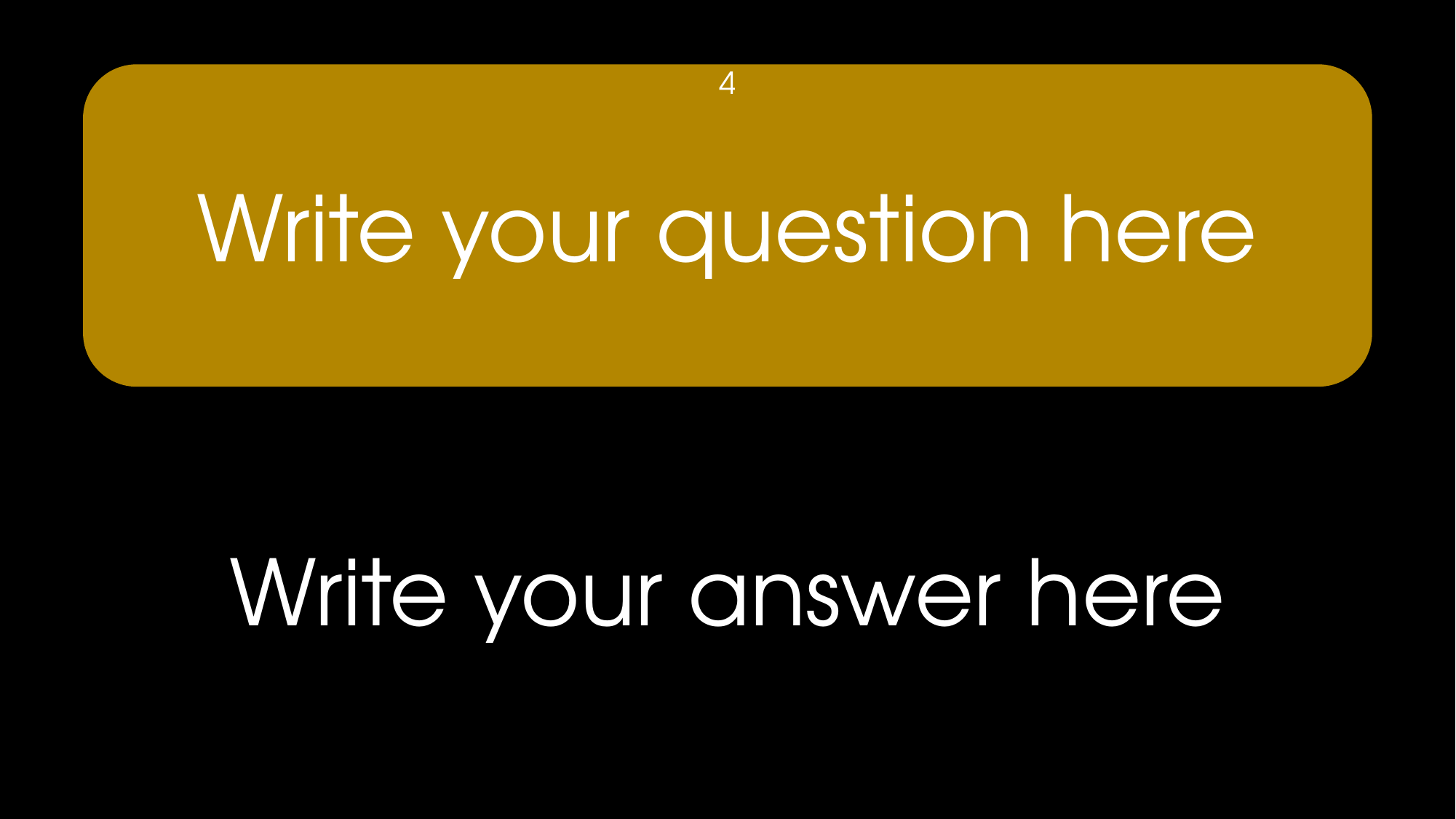

Write your question here
4
Write your answer here